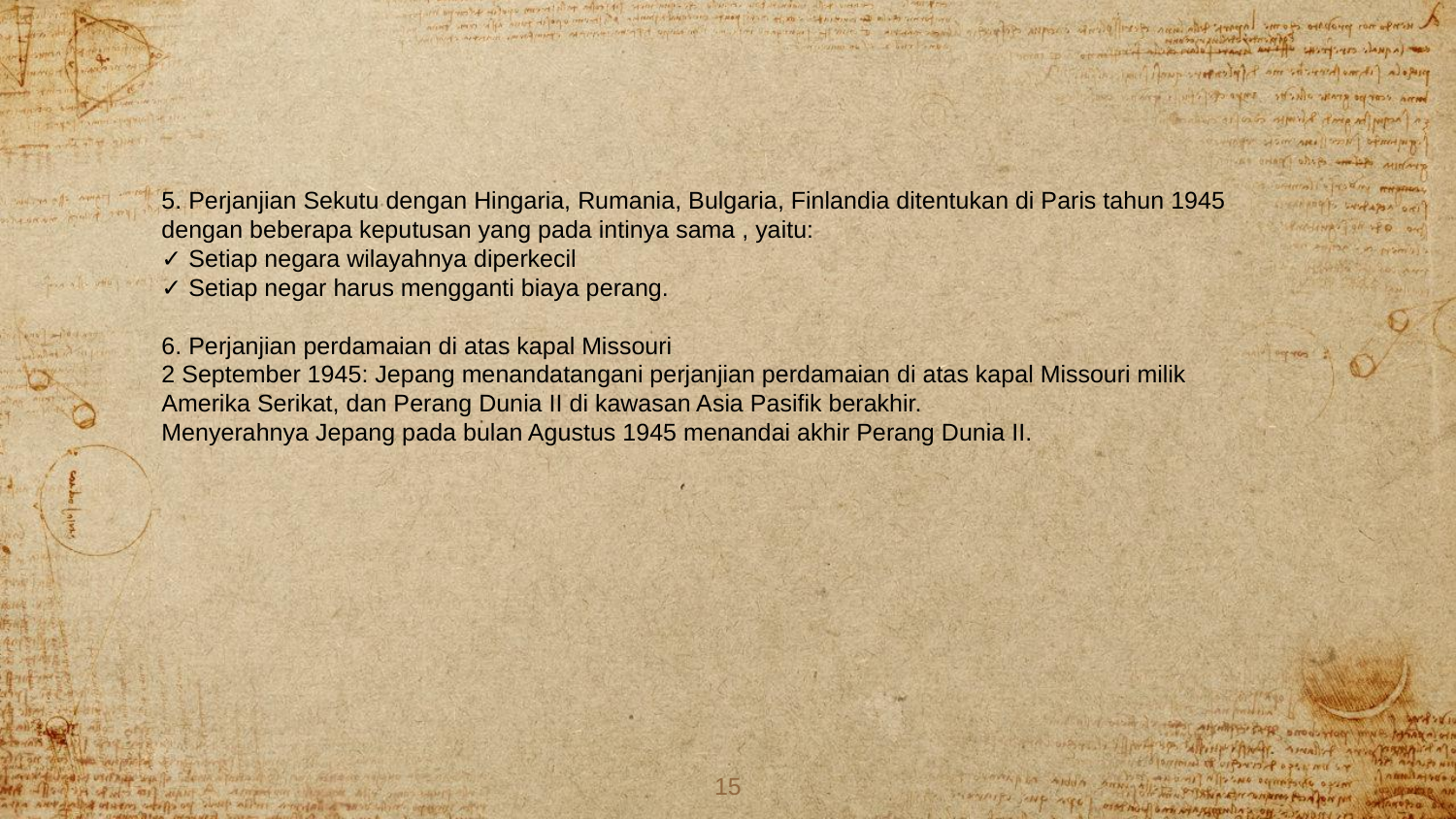

5. Perjanjian Sekutu dengan Hingaria, Rumania, Bulgaria, Finlandia ditentukan di Paris tahun 1945 dengan beberapa keputusan yang pada intinya sama , yaitu:
✓ Setiap negara wilayahnya diperkecil
✓ Setiap negar harus mengganti biaya perang.

6. Perjanjian perdamaian di atas kapal Missouri
2 September 1945: Jepang menandatangani perjanjian perdamaian di atas kapal Missouri milik Amerika Serikat, dan Perang Dunia II di kawasan Asia Pasifik berakhir.
Menyerahnya Jepang pada bulan Agustus 1945 menandai akhir Perang Dunia II.
15